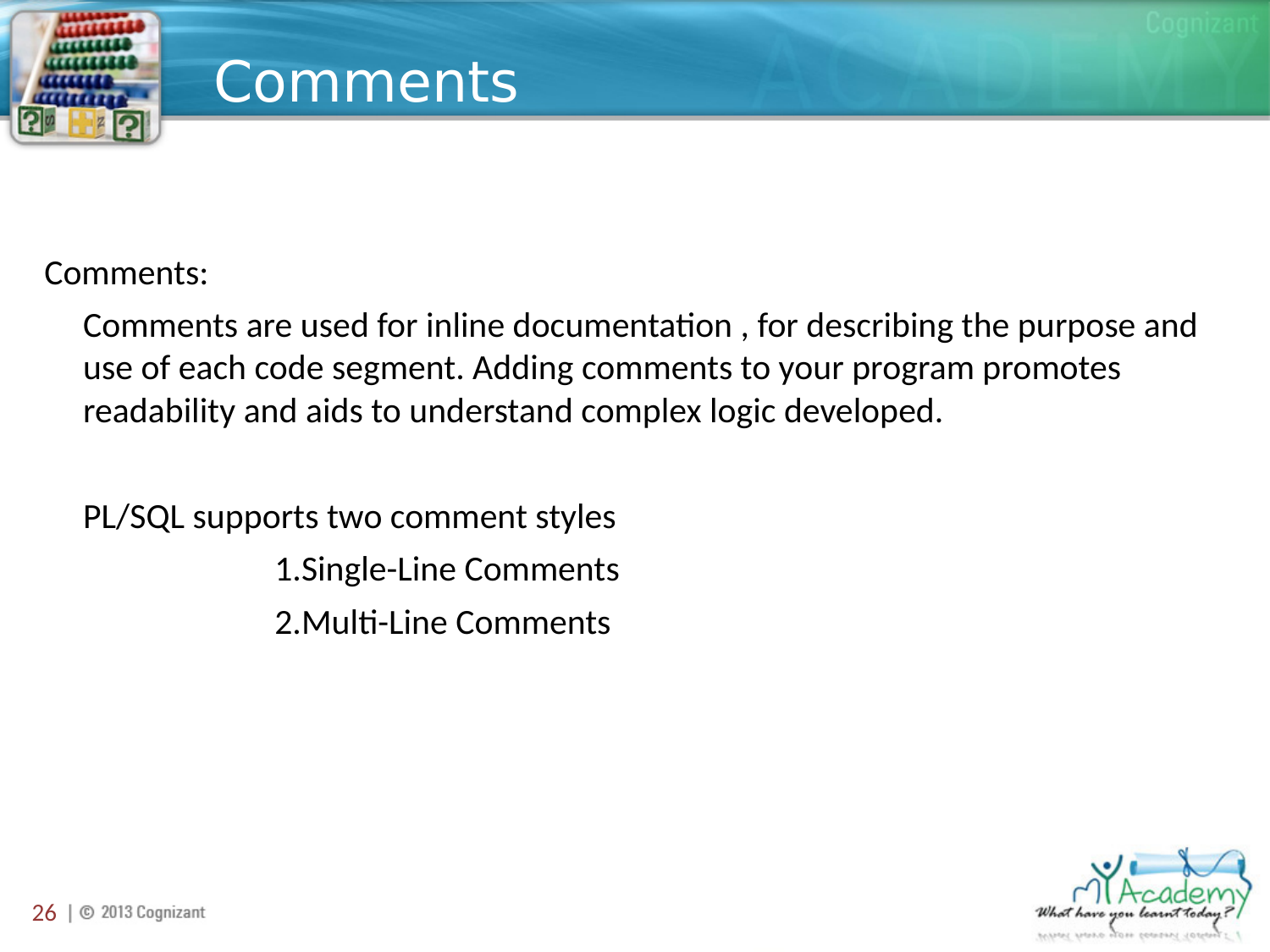

# Comments
Comments:
Comments are used for inline documentation , for describing the purpose and use of each code segment. Adding comments to your program promotes readability and aids to understand complex logic developed.

PL/SQL supports two comment styles
Single-Line Comments
Multi-Line Comments
26